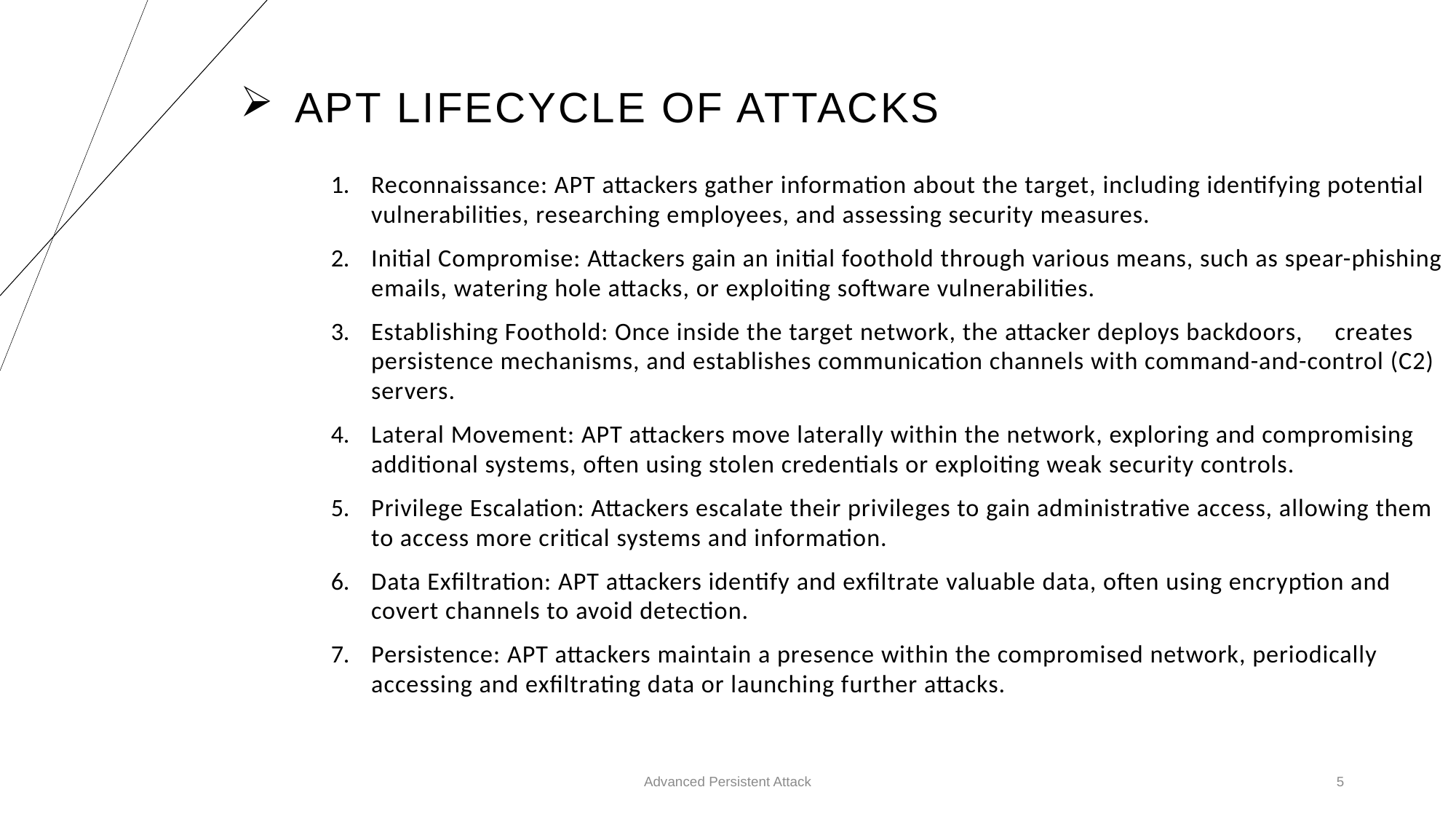

# APT lifecycle of attacks
Reconnaissance: APT attackers gather information about the target, including identifying potential vulnerabilities, researching employees, and assessing security measures.
Initial Compromise: Attackers gain an initial foothold through various means, such as spear-phishing emails, watering hole attacks, or exploiting software vulnerabilities.
Establishing Foothold: Once inside the target network, the attacker deploys backdoors,     creates persistence mechanisms, and establishes communication channels with command-and-control (C2) servers.
Lateral Movement: APT attackers move laterally within the network, exploring and compromising additional systems, often using stolen credentials or exploiting weak security controls.
Privilege Escalation: Attackers escalate their privileges to gain administrative access, allowing them to access more critical systems and information.
Data Exfiltration: APT attackers identify and exfiltrate valuable data, often using encryption and covert channels to avoid detection.
Persistence: APT attackers maintain a presence within the compromised network, periodically accessing and exfiltrating data or launching further attacks.
Advanced Persistent Attack
5